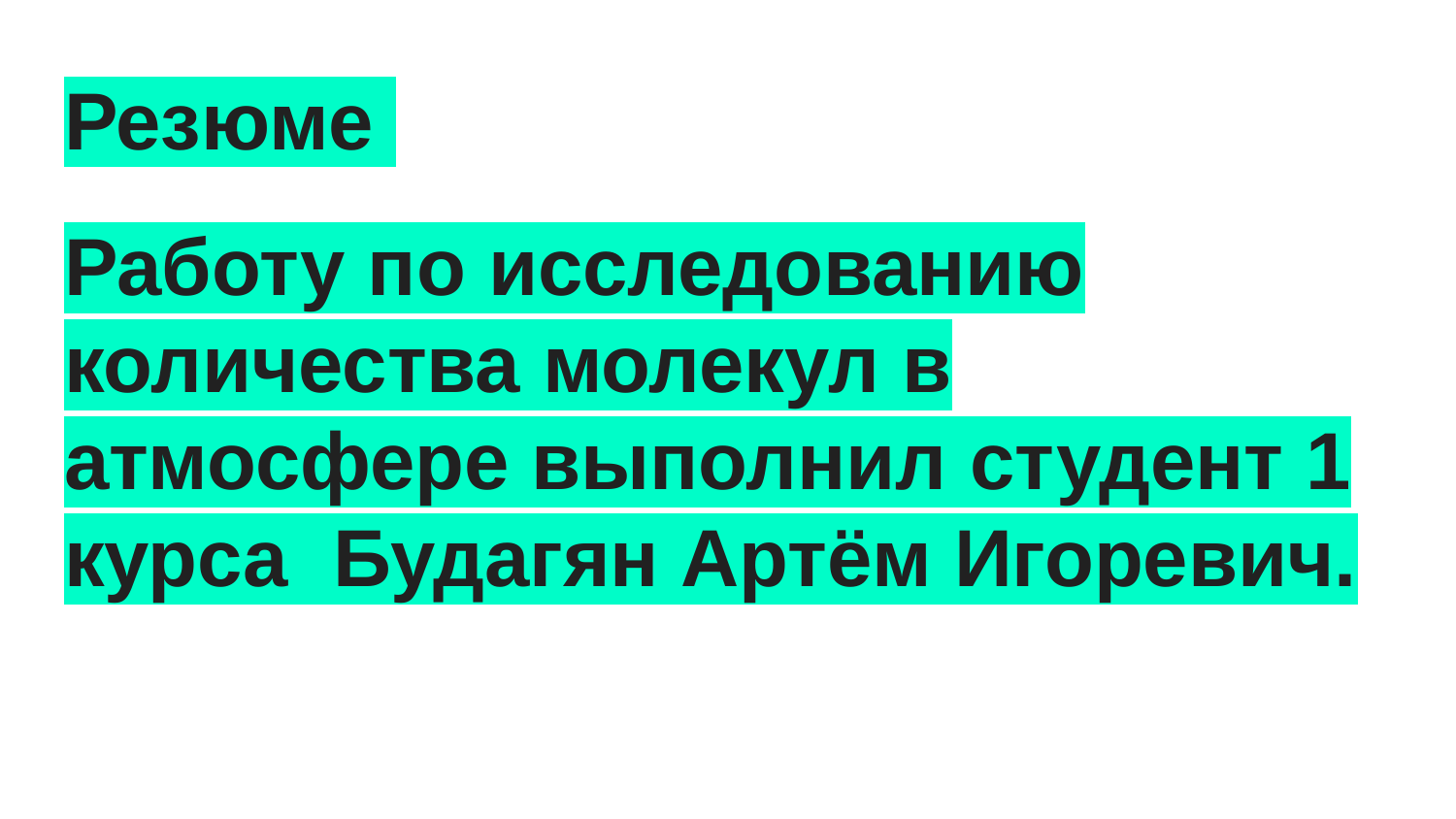

Резюме
Работу по исследованию количества молекул в атмосфере выполнил студент 1 курса  Будагян Артём Игоревич.